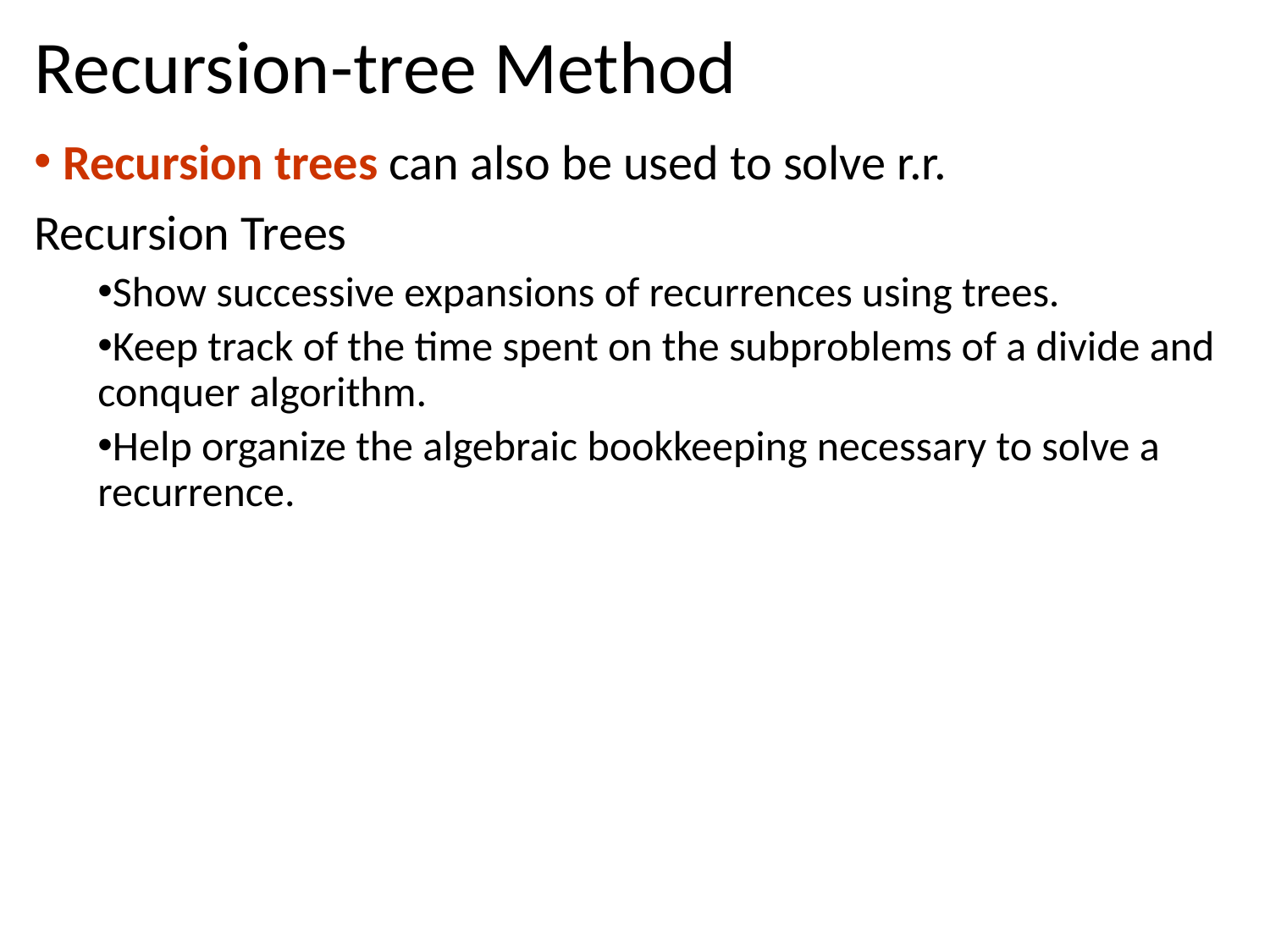

# Recursion-tree Method
 Recursion trees can also be used to solve r.r.
Recursion Trees
Show successive expansions of recurrences using trees.
Keep track of the time spent on the subproblems of a divide and conquer algorithm.
Help organize the algebraic bookkeeping necessary to solve a recurrence.